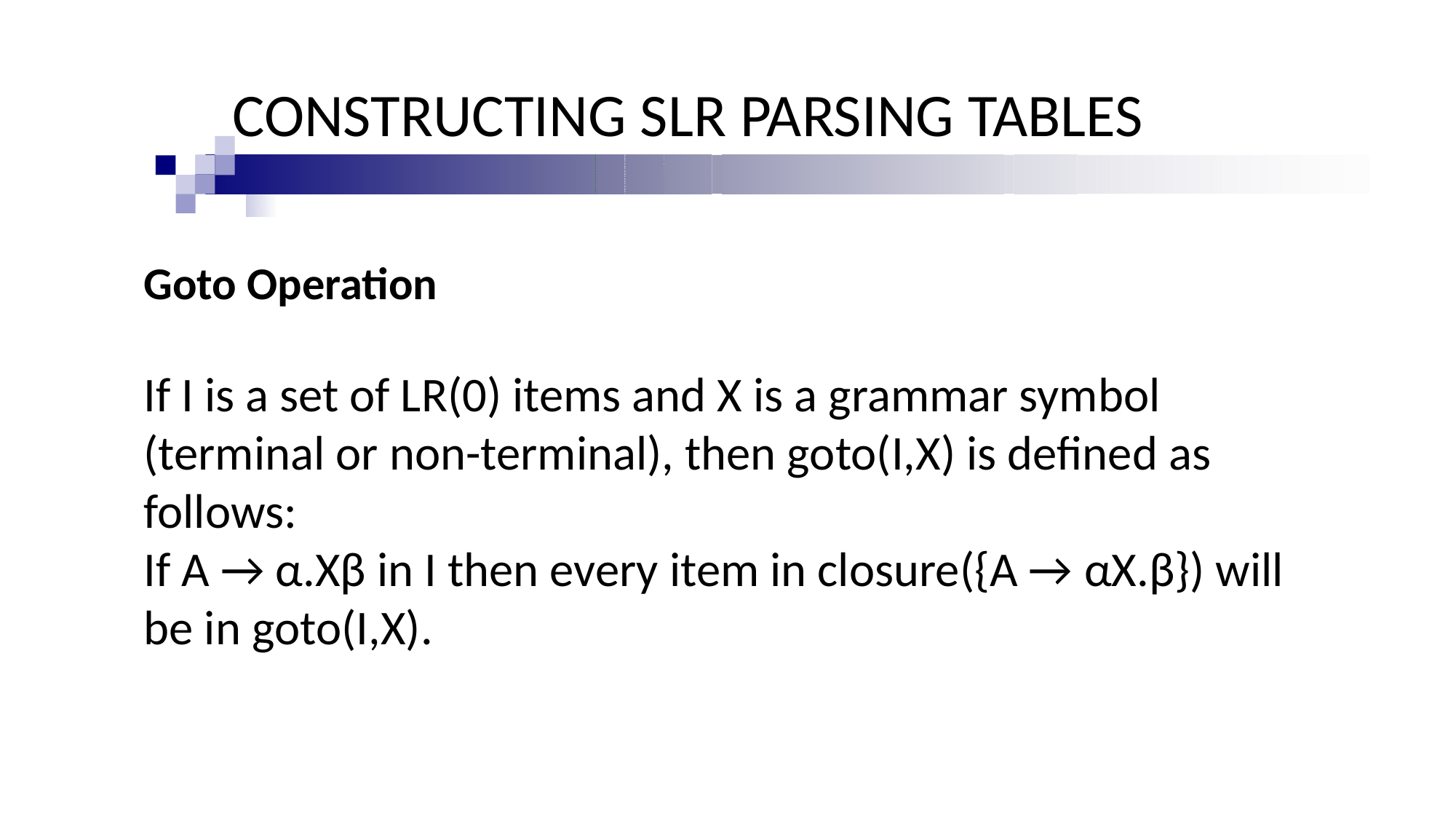

# CONSTRUCTING SLR PARSING TABLES

Goto Operation

If I is a set of LR(0) items and X is a grammar symbol (terminal or non-terminal), then goto(I,X) is defined as follows:
If A → α.Xβ in I then every item in closure({A → αX.β}) will be in goto(I,X).